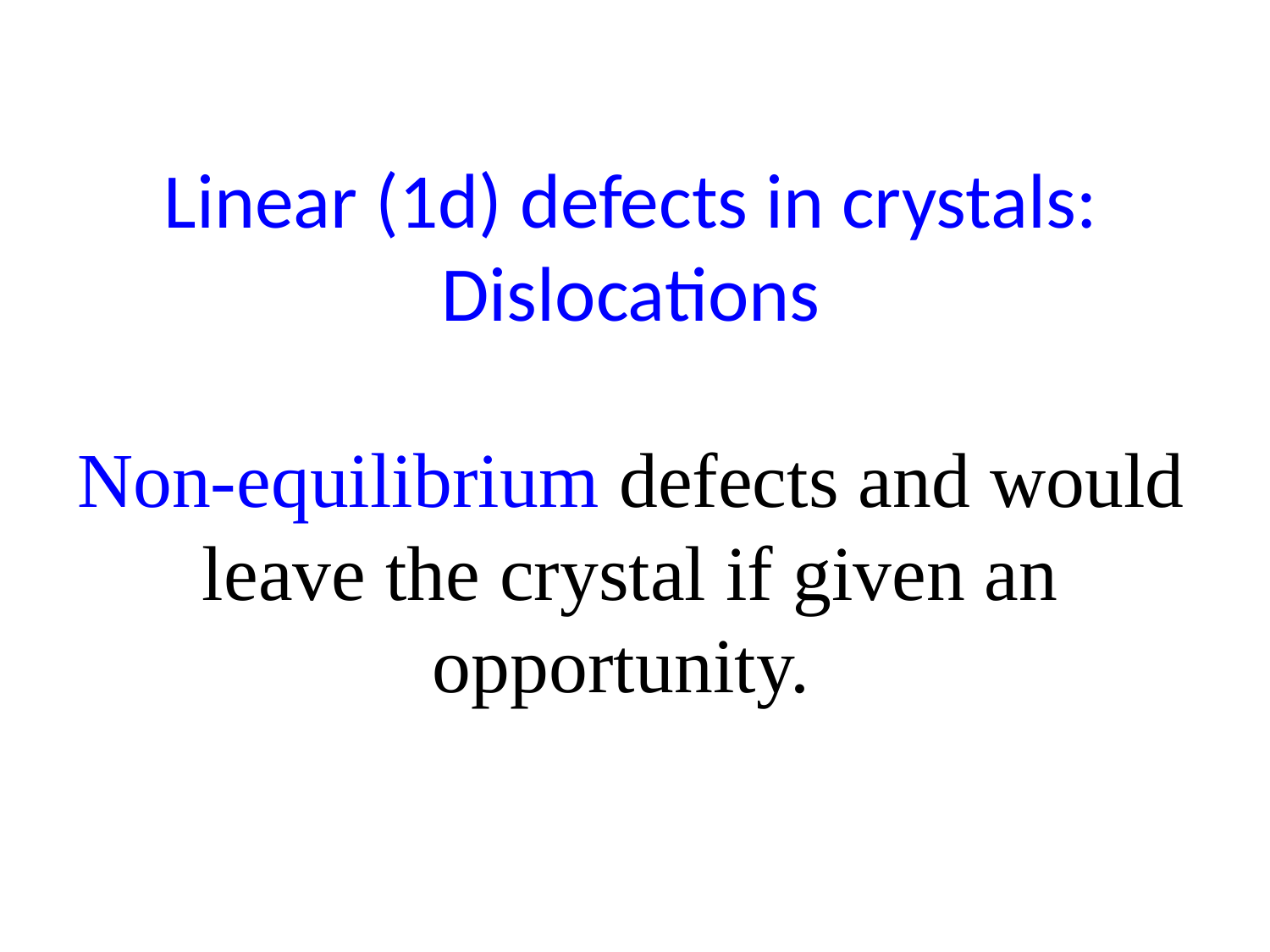

# Linear (1d) defects in crystals: Dislocations Non-equilibrium defects and would leave the crystal if given an opportunity.